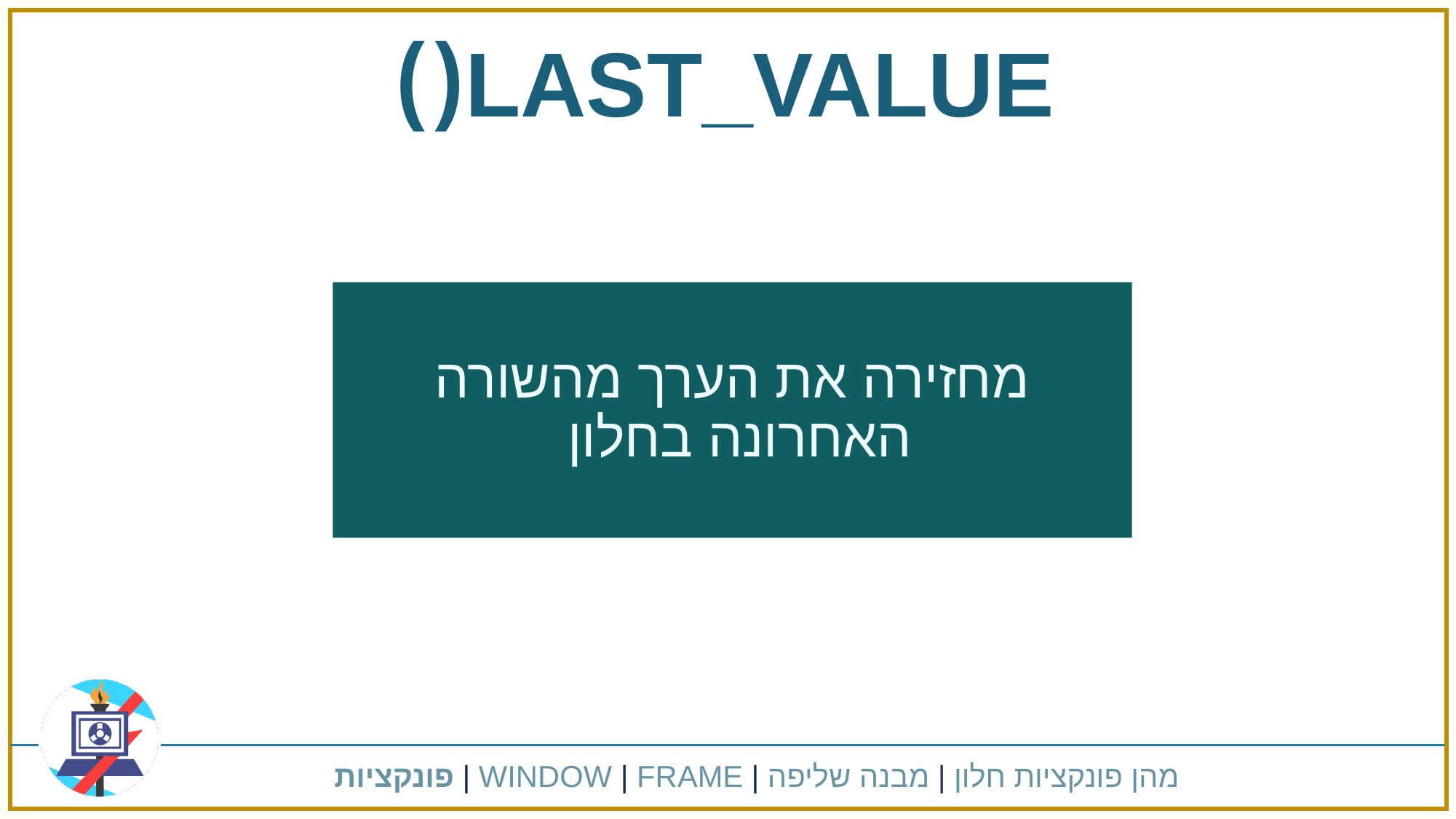

LAST_VALUE()
מחזירה את הערך מהשורה האחרונה בחלון
מהן פונקציות חלון | מבנה שליפה | WINDOW | FRAME | פונקציות